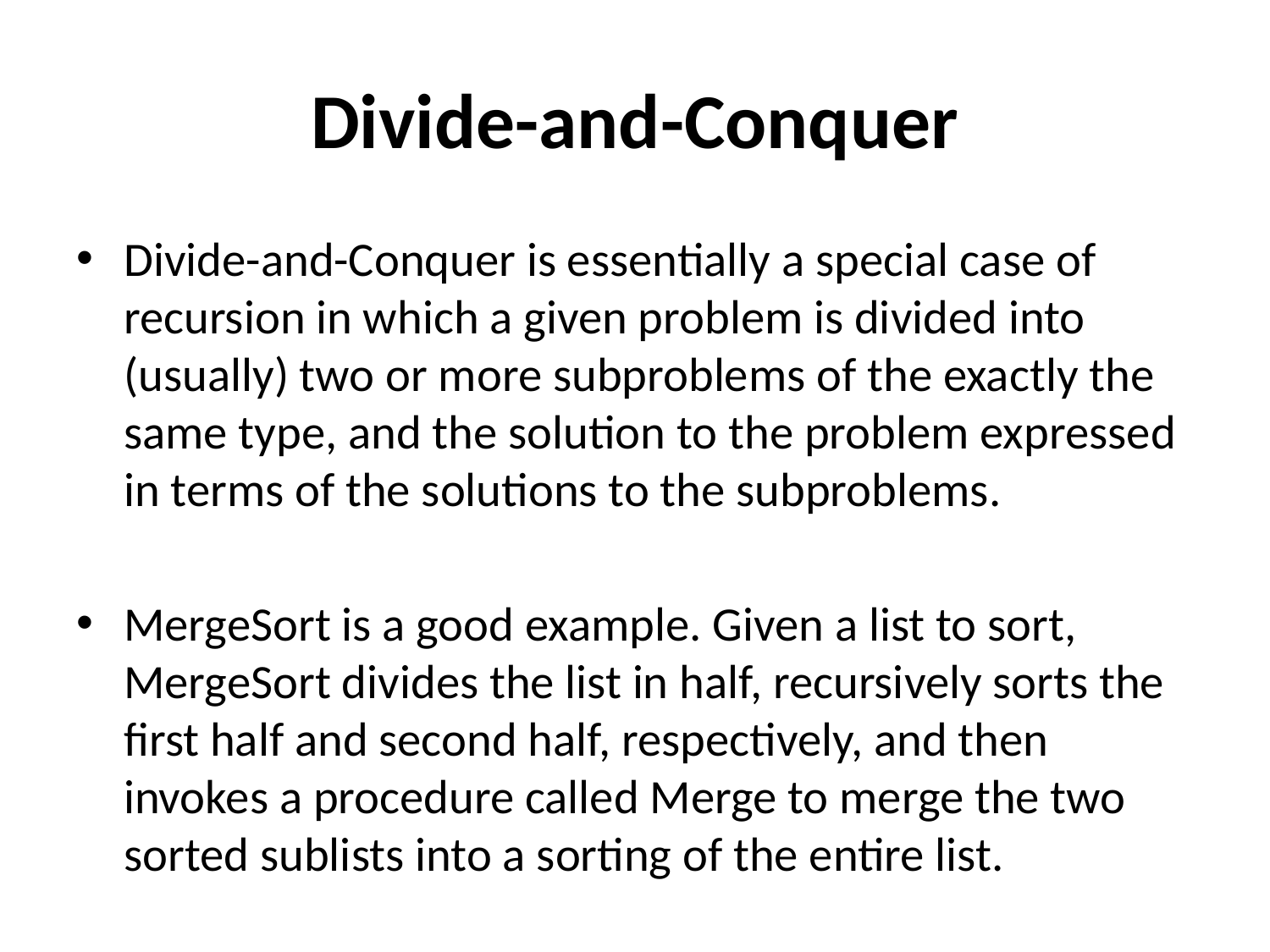

# Divide-and-Conquer
Divide-and-Conquer is essentially a special case of recursion in which a given problem is divided into (usually) two or more subproblems of the exactly the same type, and the solution to the problem expressed in terms of the solutions to the subproblems.

MergeSort is a good example. Given a list to sort, MergeSort divides the list in half, recursively sorts the first half and second half, respectively, and then invokes a procedure called Merge to merge the two sorted sublists into a sorting of the entire list.